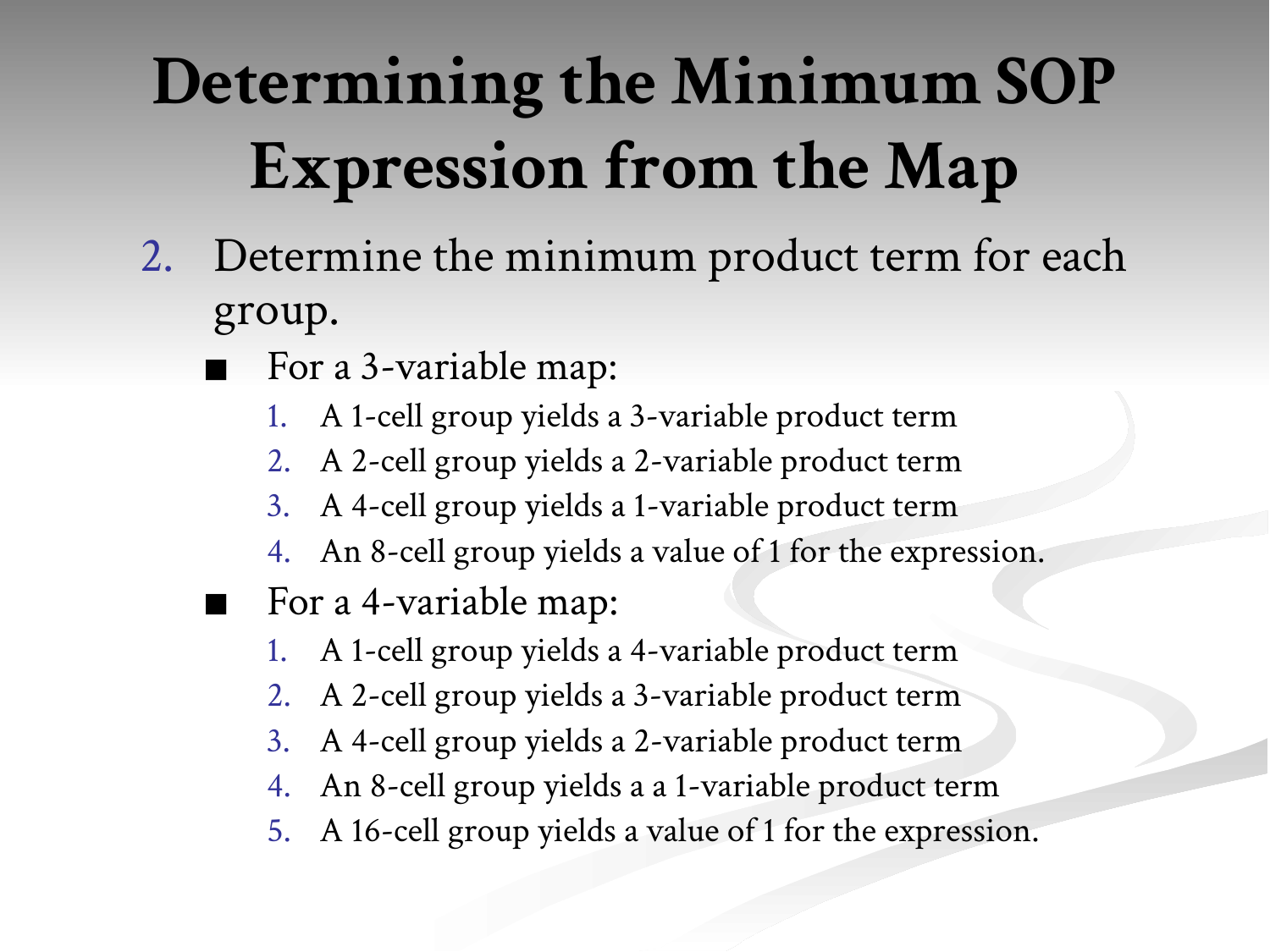

# Determining the Minimum SOP Expression from the Map
Determine the minimum product term for each group.
For a 3-variable map:
A 1-cell group yields a 3-variable product term
A 2-cell group yields a 2-variable product term
A 4-cell group yields a 1-variable product term
An 8-cell group yields a value of 1 for the expression.
For a 4-variable map:
A 1-cell group yields a 4-variable product term
A 2-cell group yields a 3-variable product term
A 4-cell group yields a 2-variable product term
An 8-cell group yields a a 1-variable product term
A 16-cell group yields a value of 1 for the expression.